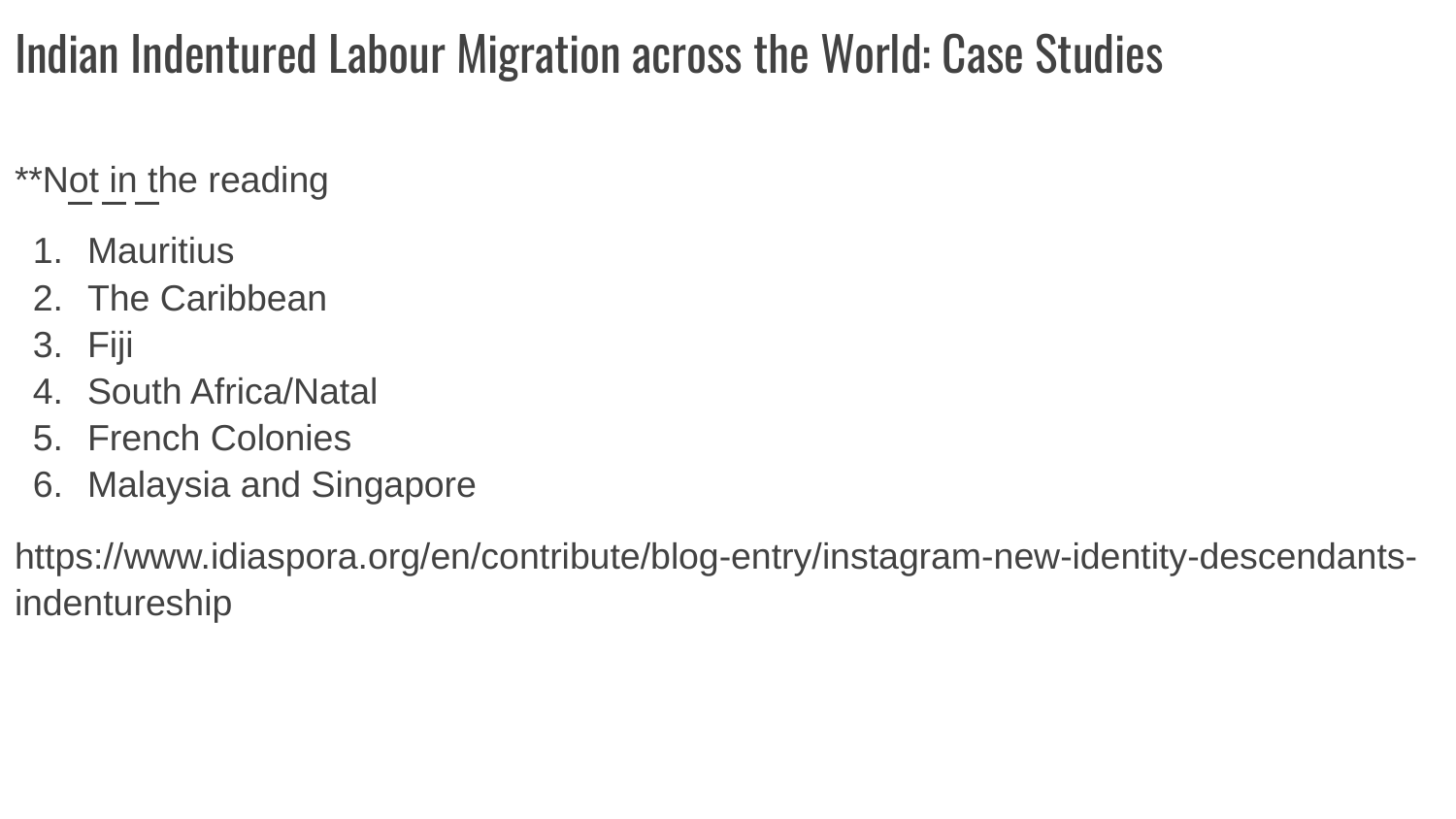

# Indian Indentured Labour Migration across the World: Case Studies
**Not in the reading
Mauritius
The Caribbean
Fiji
South Africa/Natal
French Colonies
Malaysia and Singapore
https://www.idiaspora.org/en/contribute/blog-entry/instagram-new-identity-descendants-indentureship